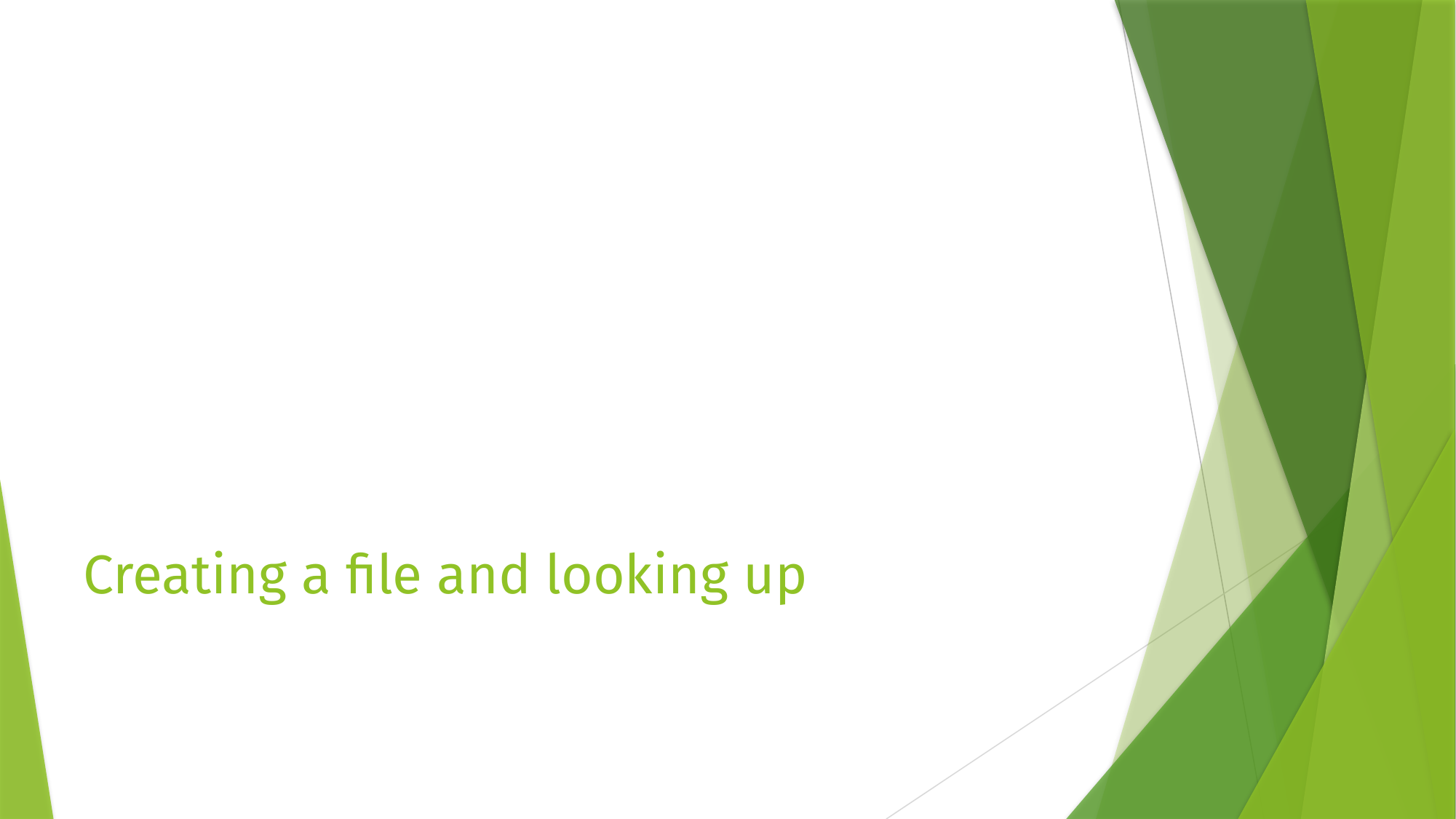

# Creating a file and looking up